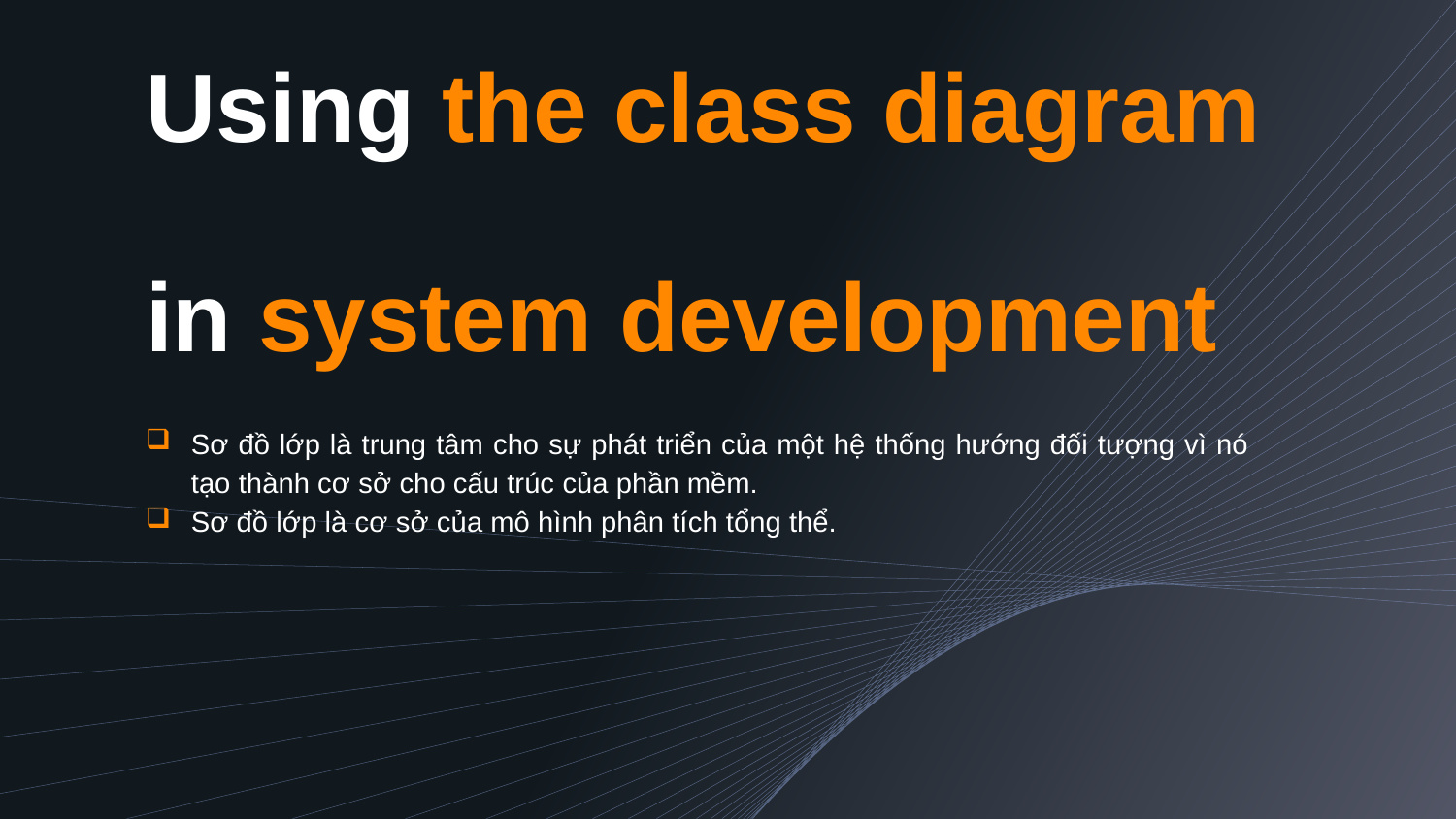

# Using the class diagram in system development
Sơ đồ lớp là trung tâm cho sự phát triển của một hệ thống hướng đối tượng vì nó tạo thành cơ sở cho cấu trúc của phần mềm.
Sơ đồ lớp là cơ sở của mô hình phân tích tổng thể.